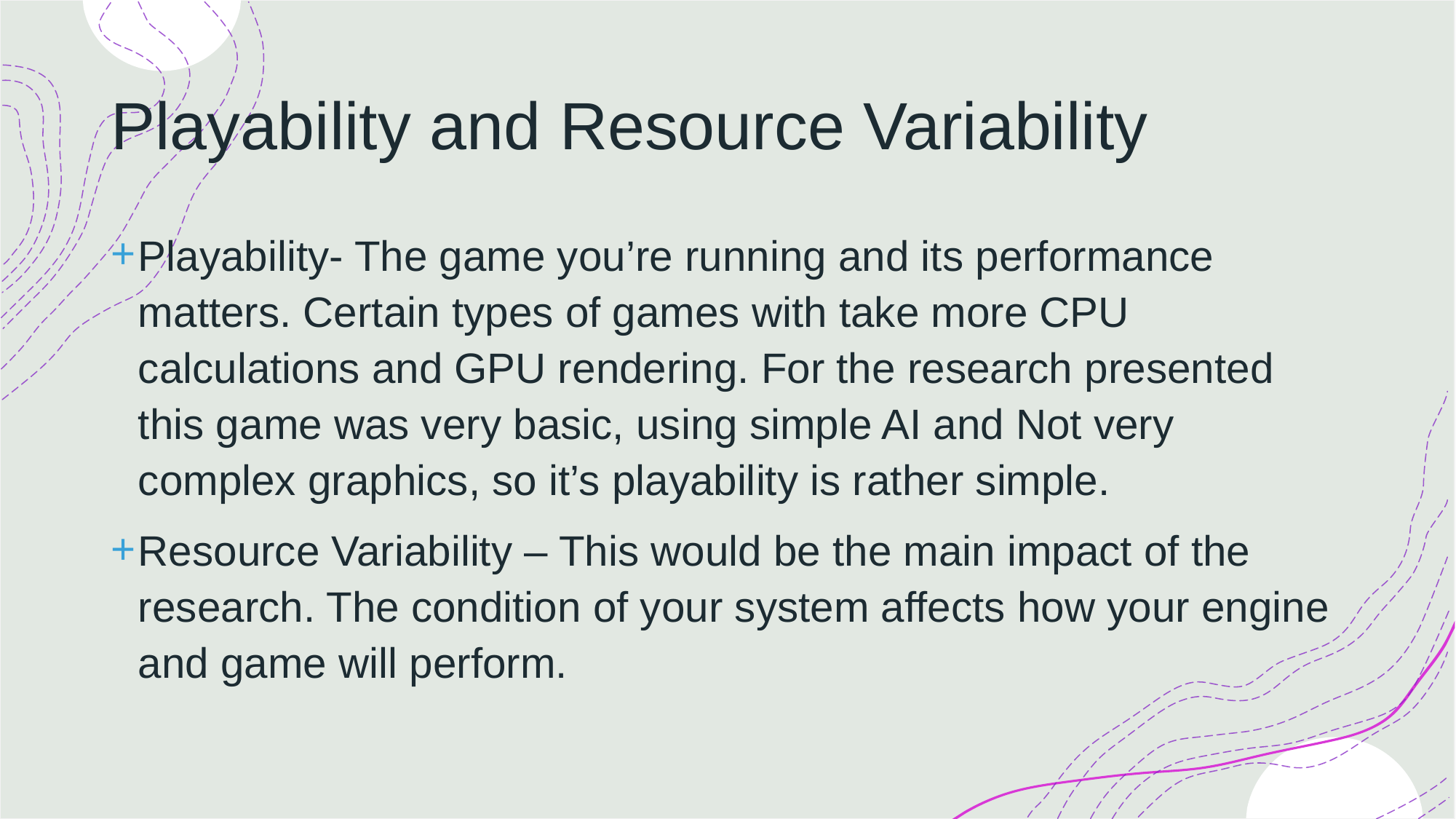

# Playability and Resource Variability
Playability- The game you’re running and its performance matters. Certain types of games with take more CPU calculations and GPU rendering. For the research presented this game was very basic, using simple AI and Not very complex graphics, so it’s playability is rather simple.
Resource Variability – This would be the main impact of the research. The condition of your system affects how your engine and game will perform.